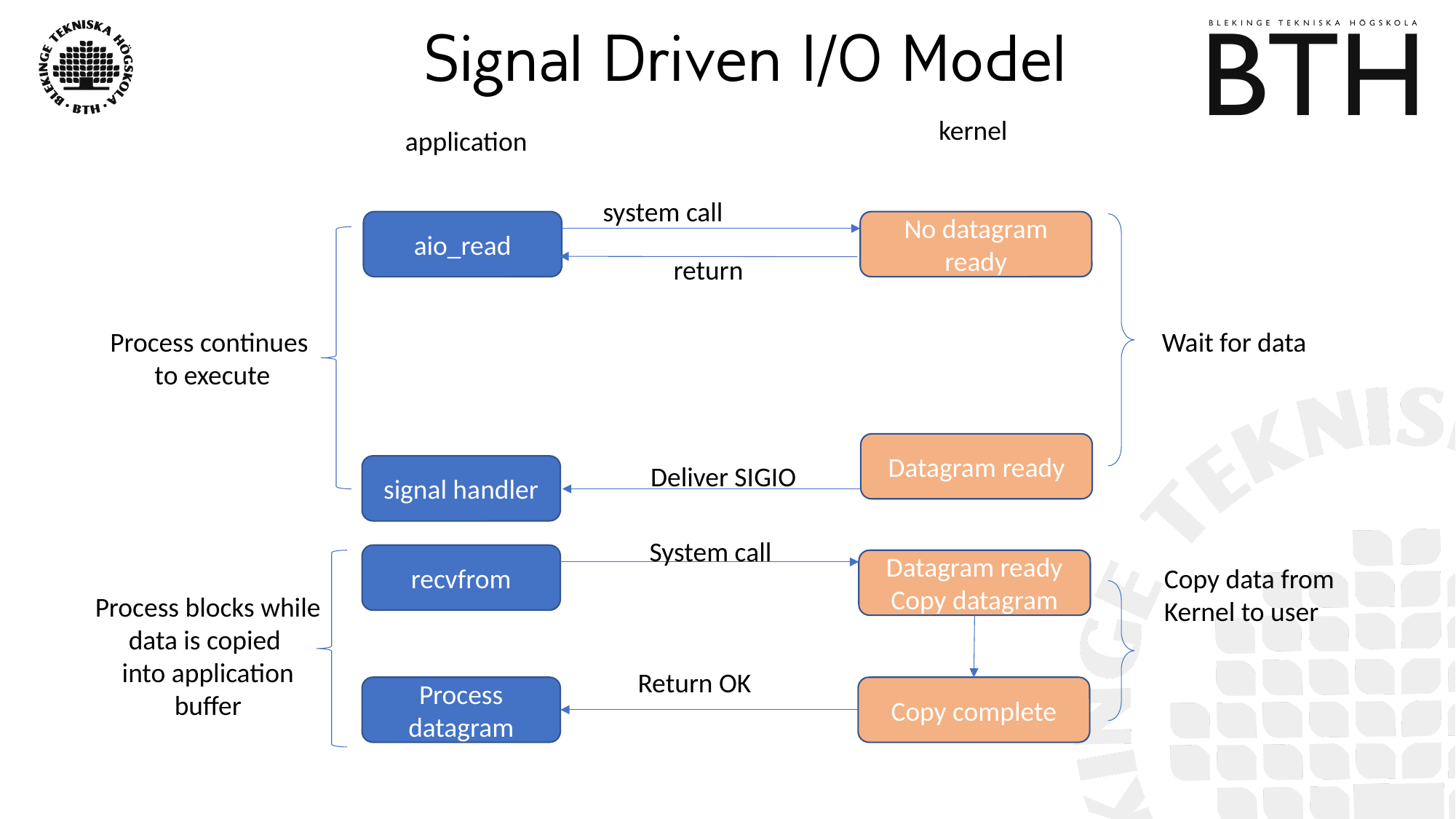

# Signal Driven I/O Model
kernel
application
system call
aio_read
No datagram ready

return
Wait for data
Process continues
to execute
Datagram ready
Deliver SIGIO
signal handler
System call
recvfrom

Datagram ready
Copy datagram
Copy data from
Kernel to user

Process blocks while
data is copied
into application
buffer
Return OK
Process datagram
Copy complete